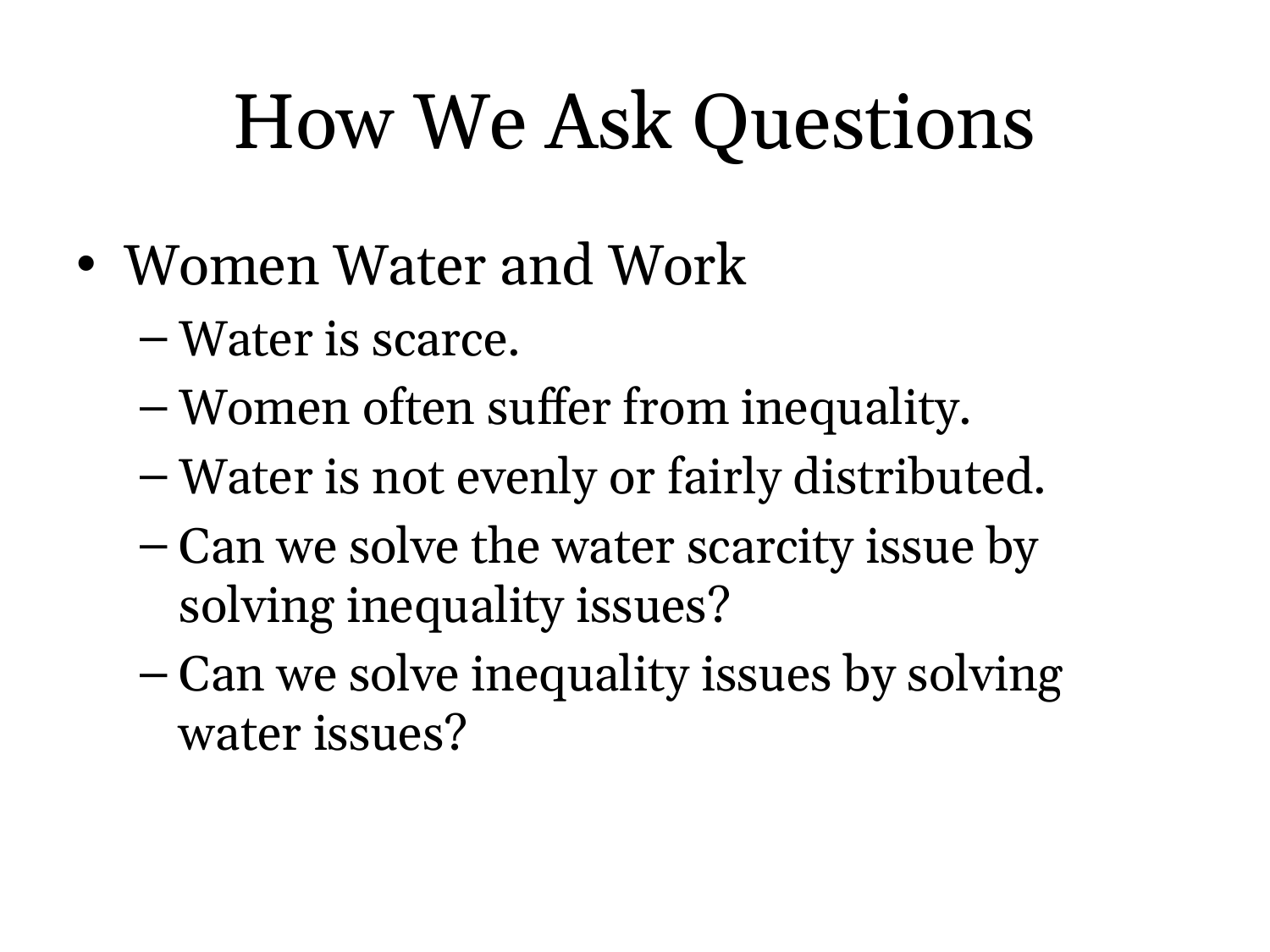

# How We Ask Questions
Women Water and Work
Water is scarce.
Women often suffer from inequality.
Water is not evenly or fairly distributed.
Can we solve the water scarcity issue by solving inequality issues?
Can we solve inequality issues by solving water issues?